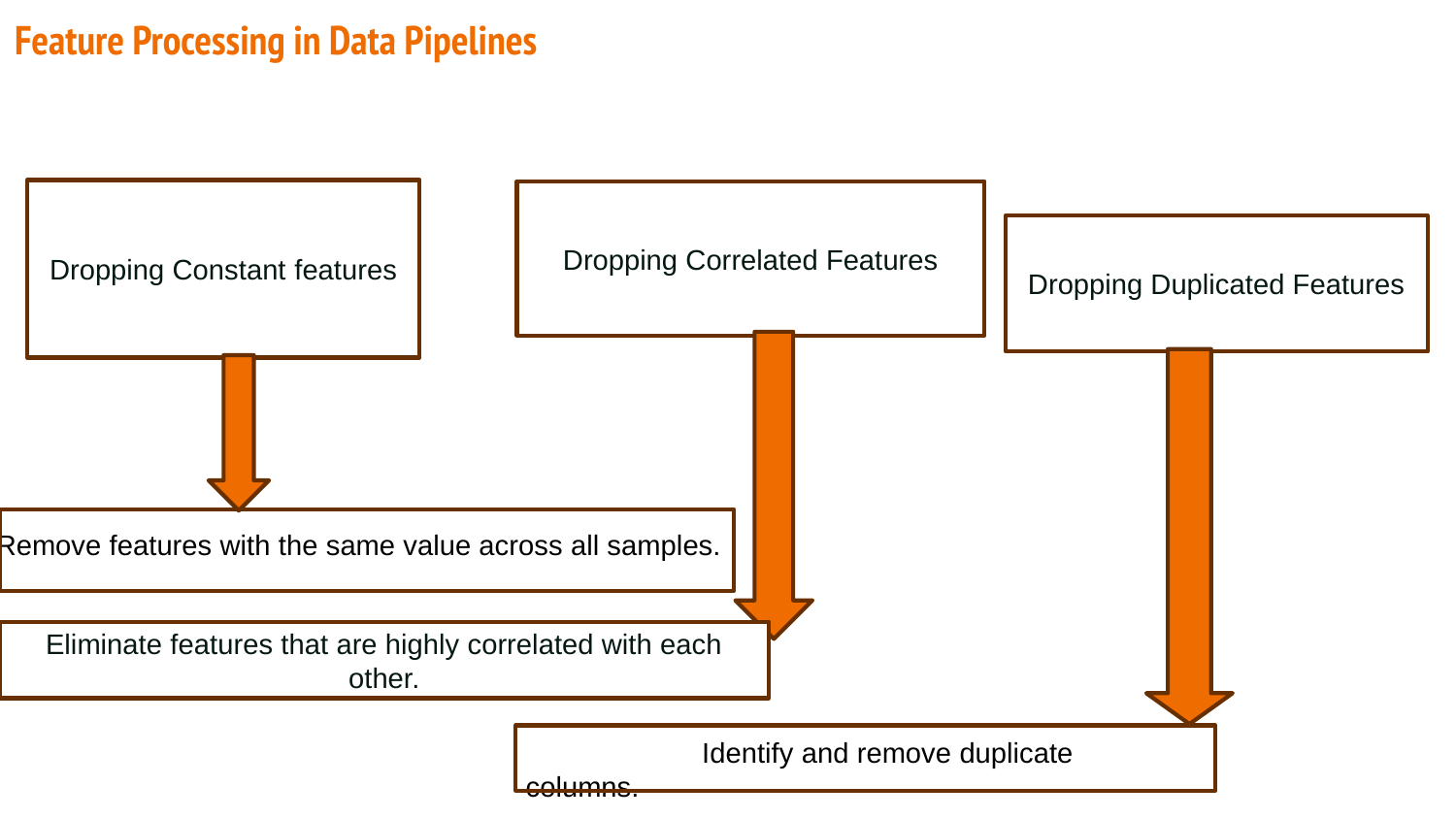

# Feature Processing in Data Pipelines
Dropping Constant features
Dropping Correlated Features
Dropping Duplicated Features

Remove features with the same value across all samples.
Eliminate features that are highly correlated with each other.
Eliminate features that are highly correlated with each other.

                      Identify and remove duplicate columns.